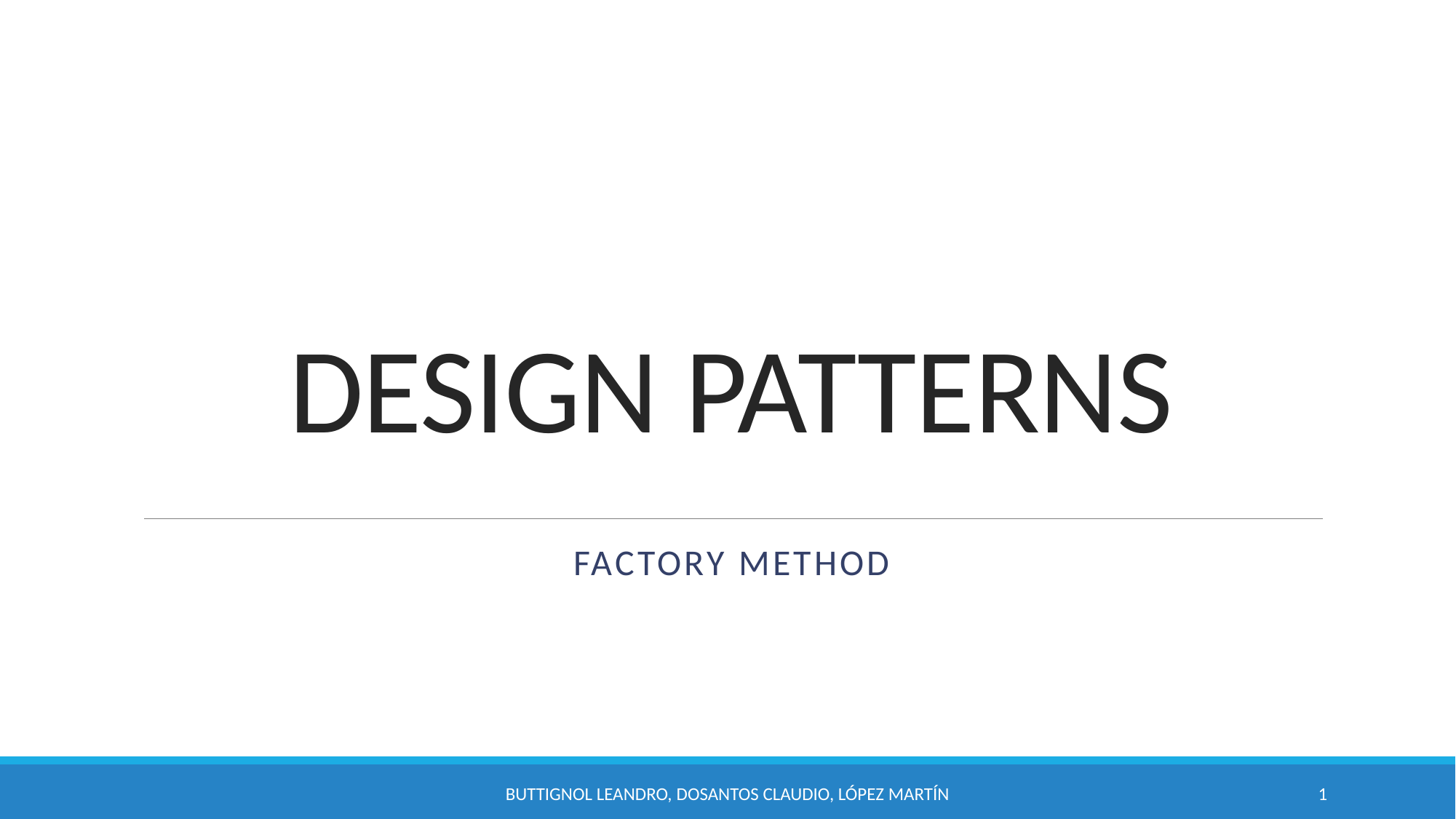

# DESIGN PATTERNS
Factory method
BUTTIGNOL LEANDRO, DOSANTOS CLAUDIO, LÓPEZ MARTÍN
1